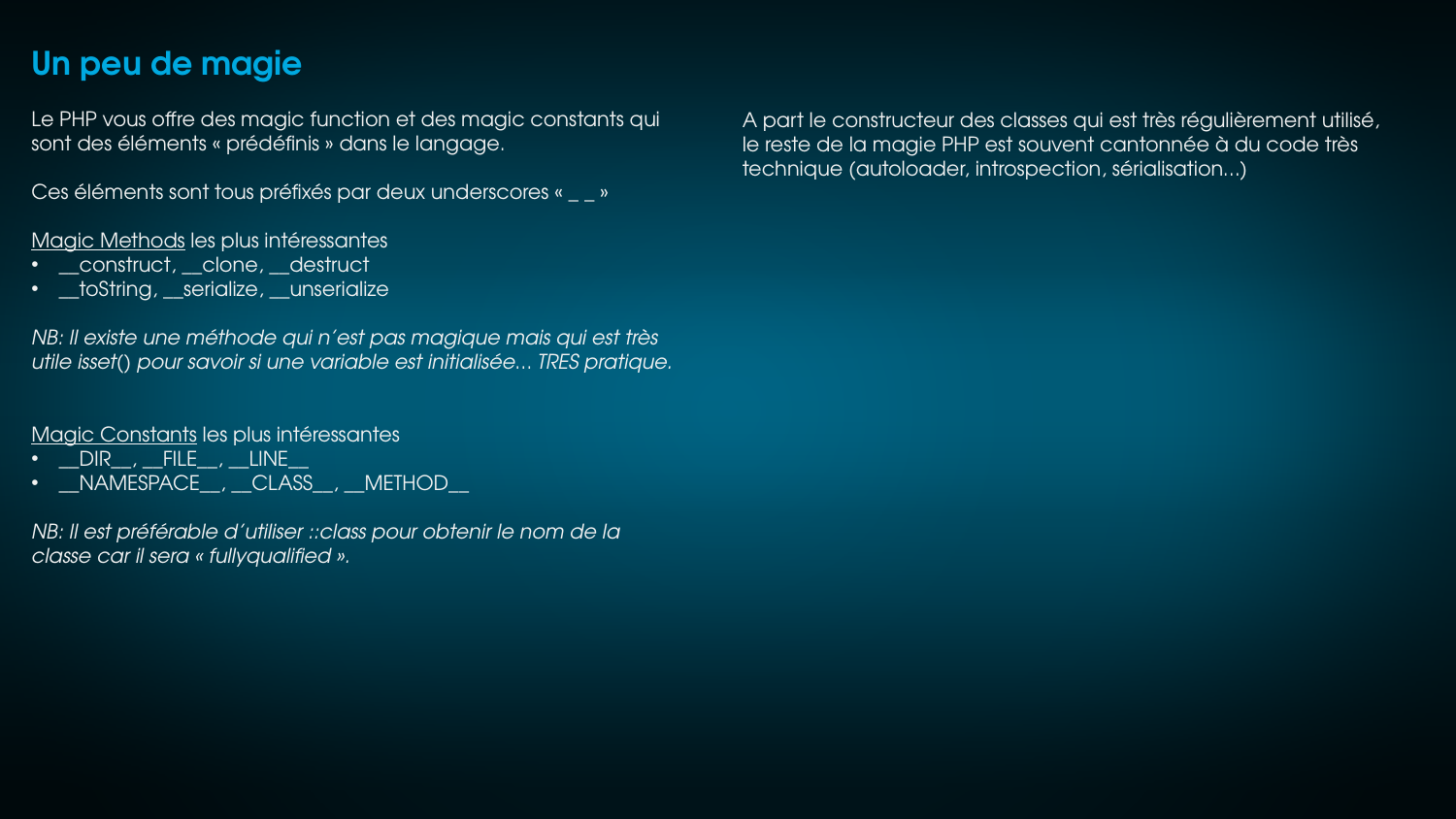

Un peu de magie
Le PHP vous offre des magic function et des magic constants qui sont des éléments « prédéfinis » dans le langage.

Ces éléments sont tous préfixés par deux underscores « _ _ »

Magic Methods les plus intéressantes
__construct, __clone, __destruct
__toString, __serialize, __unserialize

NB: Il existe une méthode qui n’est pas magique mais qui est très utile isset() pour savoir si une variable est initialisée… TRES pratique.

Magic Constants les plus intéressantes
__DIR__, __FILE__, __LINE__
__NAMESPACE__, __CLASS__, __METHOD__

NB: Il est préférable d’utiliser ::class pour obtenir le nom de la classe car il sera « fullyqualified ».

A part le constructeur des classes qui est très régulièrement utilisé, le reste de la magie PHP est souvent cantonnée à du code très technique (autoloader, introspection, sérialisation…)